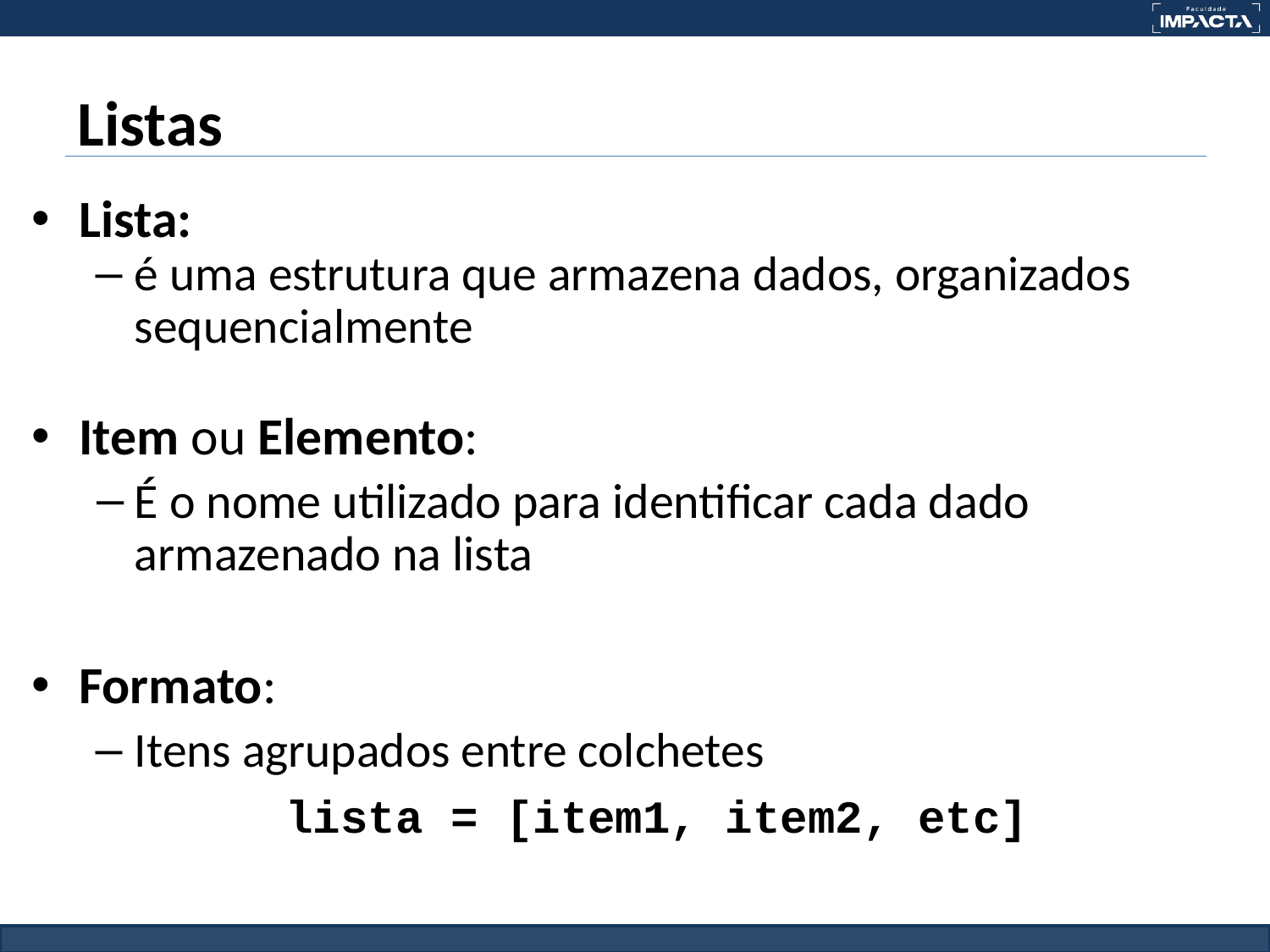

# Listas
Lista:
é uma estrutura que armazena dados, organizados sequencialmente

Item ou Elemento:
É o nome utilizado para identificar cada dado armazenado na lista

Formato:
Itens agrupados entre colchetes
		lista = [item1, item2, etc]